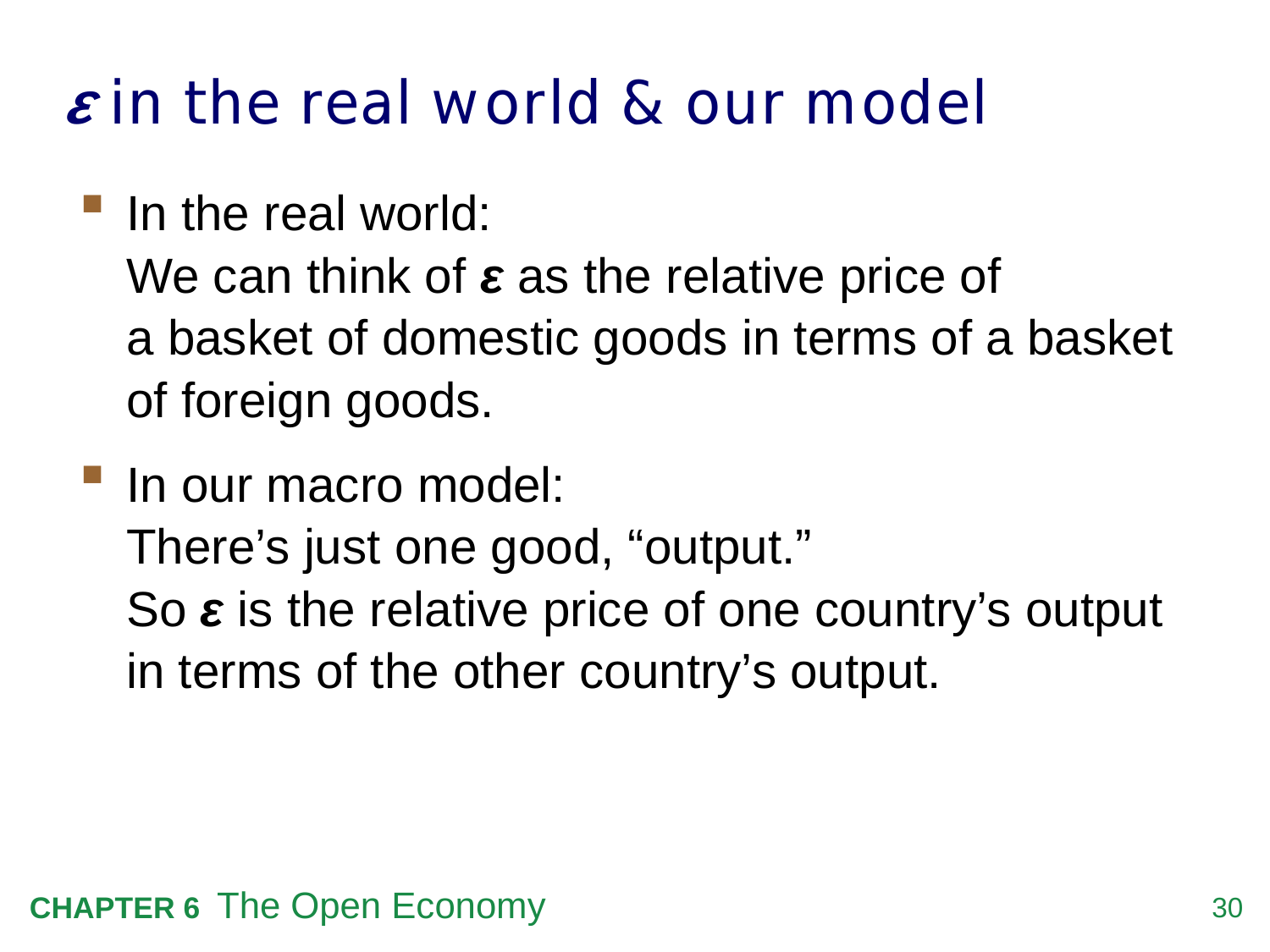

# ε in the real world & our model
In the real world:
We can think of ε as the relative price of
a basket of domestic goods in terms of a basket of foreign goods.
In our macro model:
There’s just one good, “output.”
So ε is the relative price of one country’s output in terms of the other country’s output.